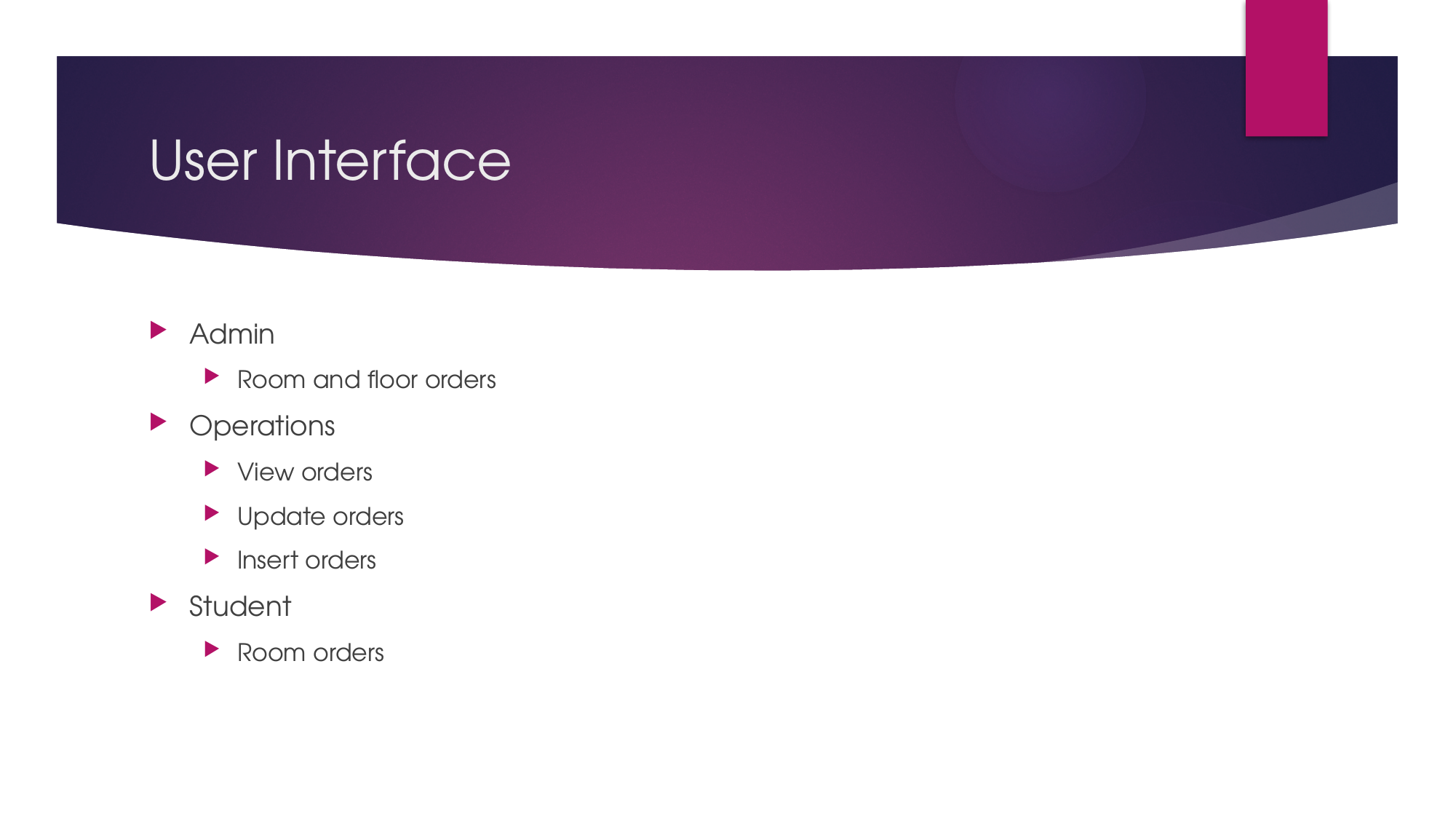

# User Interface
Admin
Room and floor orders
Operations
View orders
Update orders
Insert orders
Student
Room orders